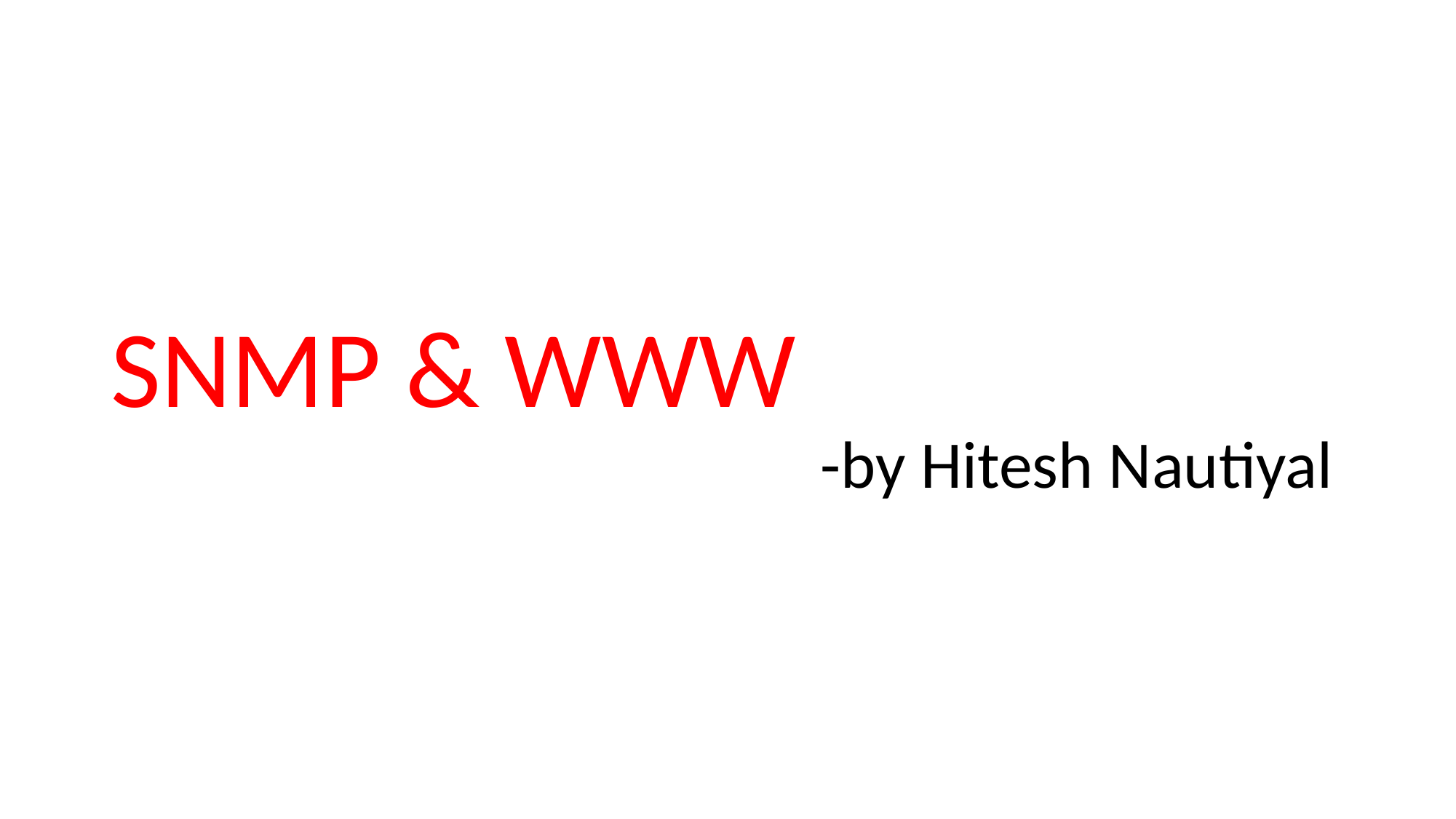

# SNMP & WWW -by Hitesh Nautiyal